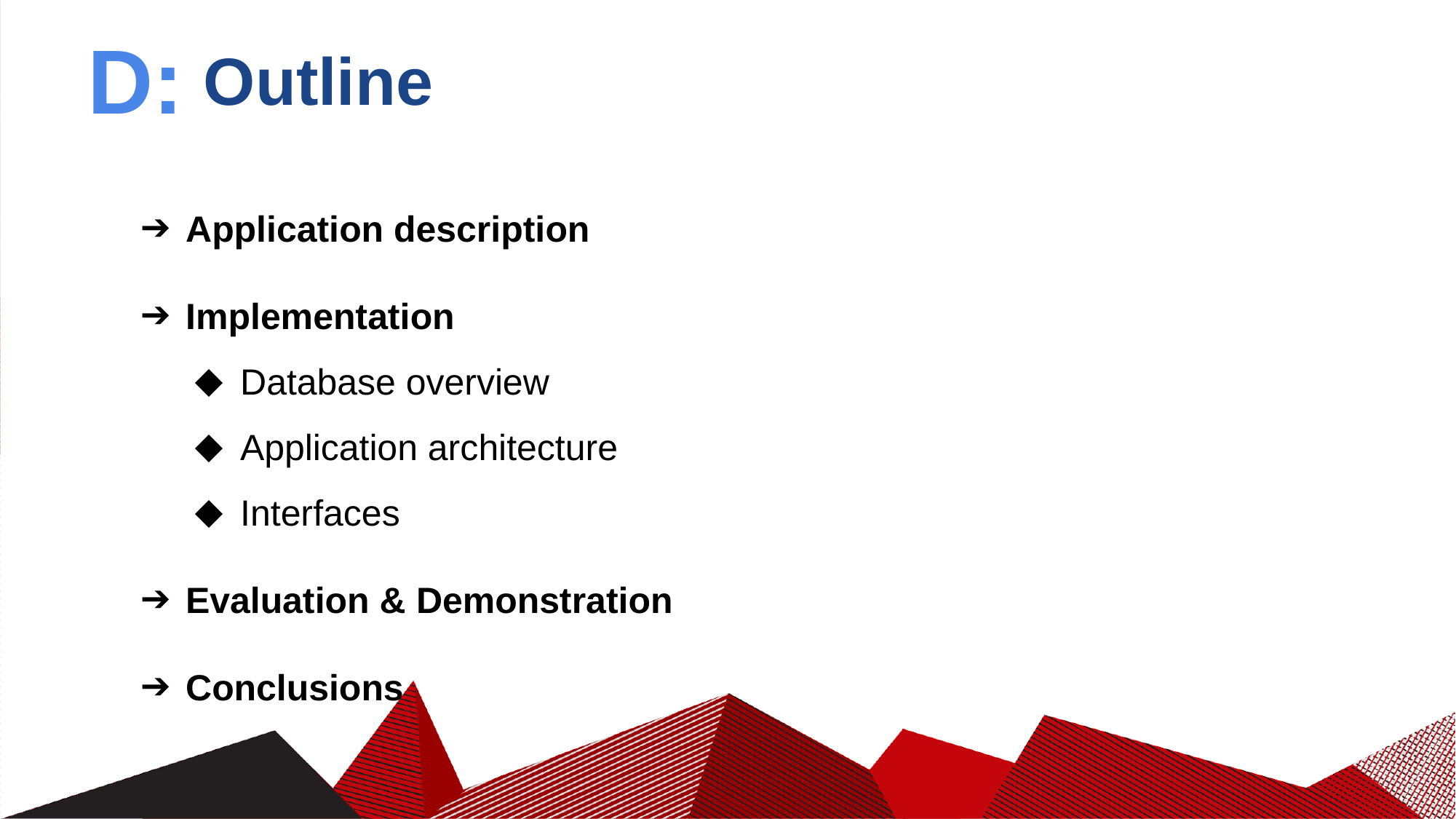

D:
# Outline
Application description
Implementation
Database overview
Application architecture
Interfaces
Evaluation & Demonstration
Conclusions